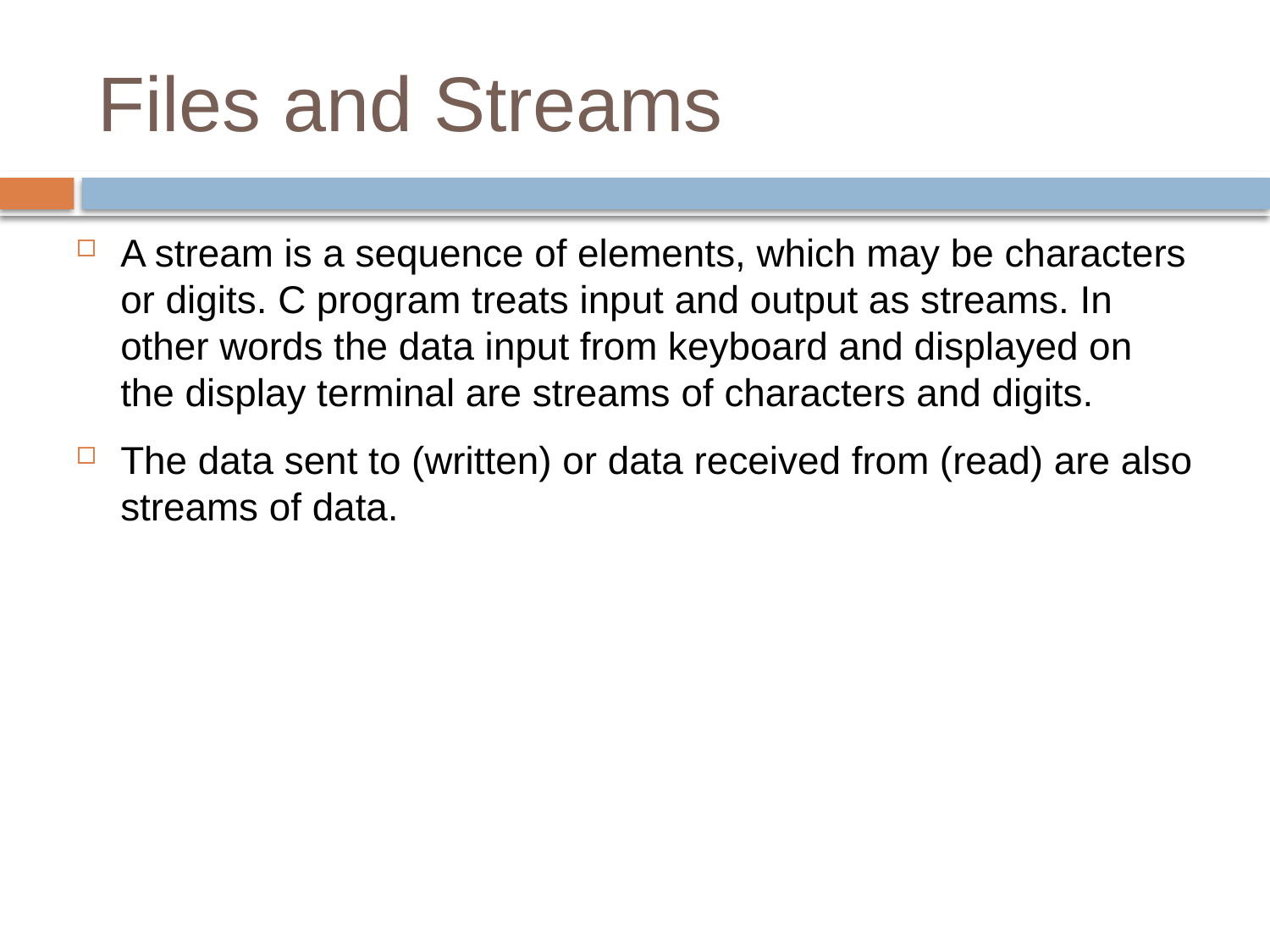

# Files and Streams
A stream is a sequence of elements, which may be characters or digits. C program treats input and output as streams. In other words the data input from keyboard and displayed on the display terminal are streams of characters and digits.
The data sent to (written) or data received from (read) are also streams of data.